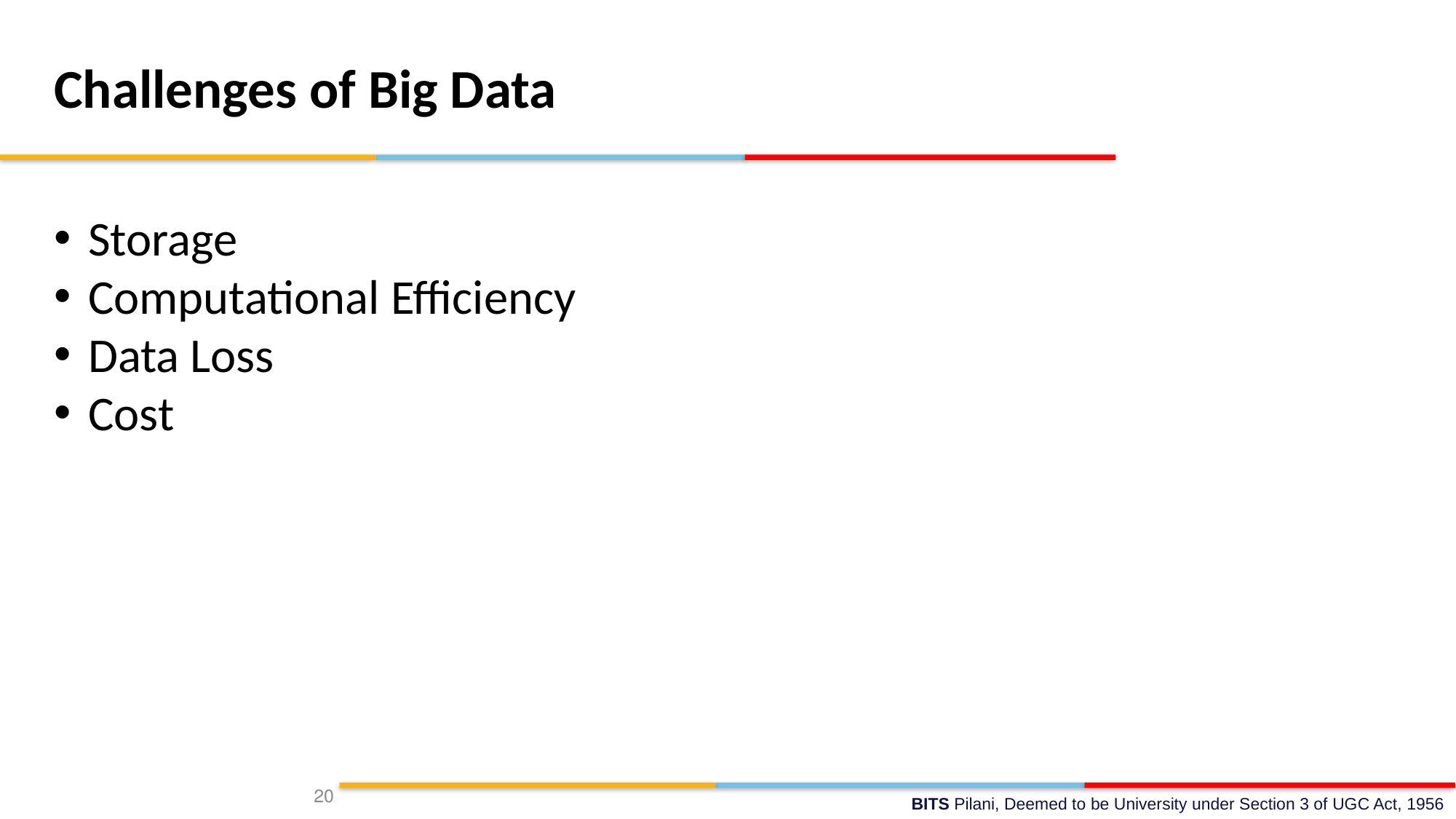

Challenges of Big Data
Storage
Computational Efficiency
Data Loss
Cost

20